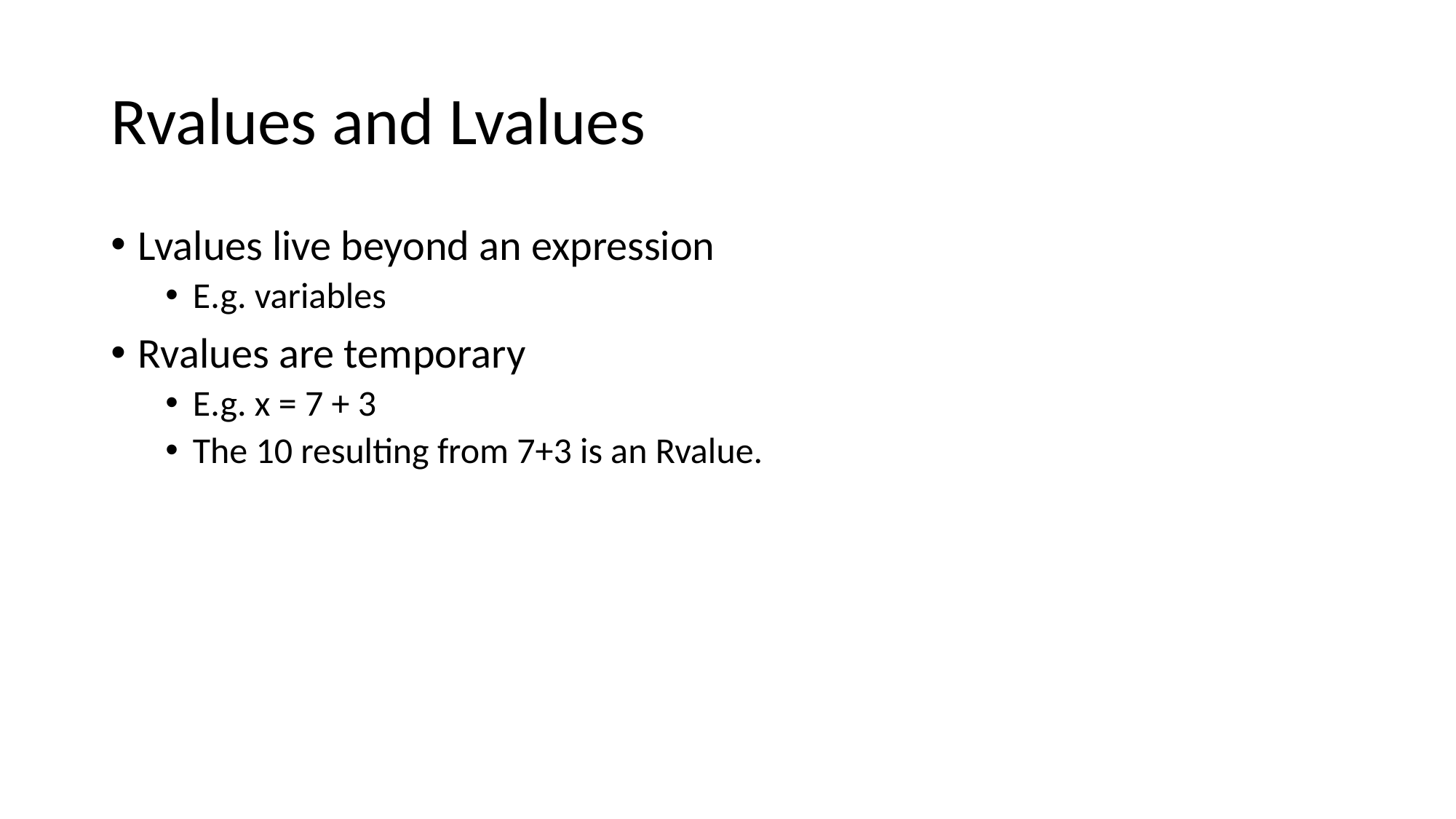

# Rvalues and Lvalues
Lvalues live beyond an expression
E.g. variables
Rvalues are temporary
E.g. x = 7 + 3
The 10 resulting from 7+3 is an Rvalue.